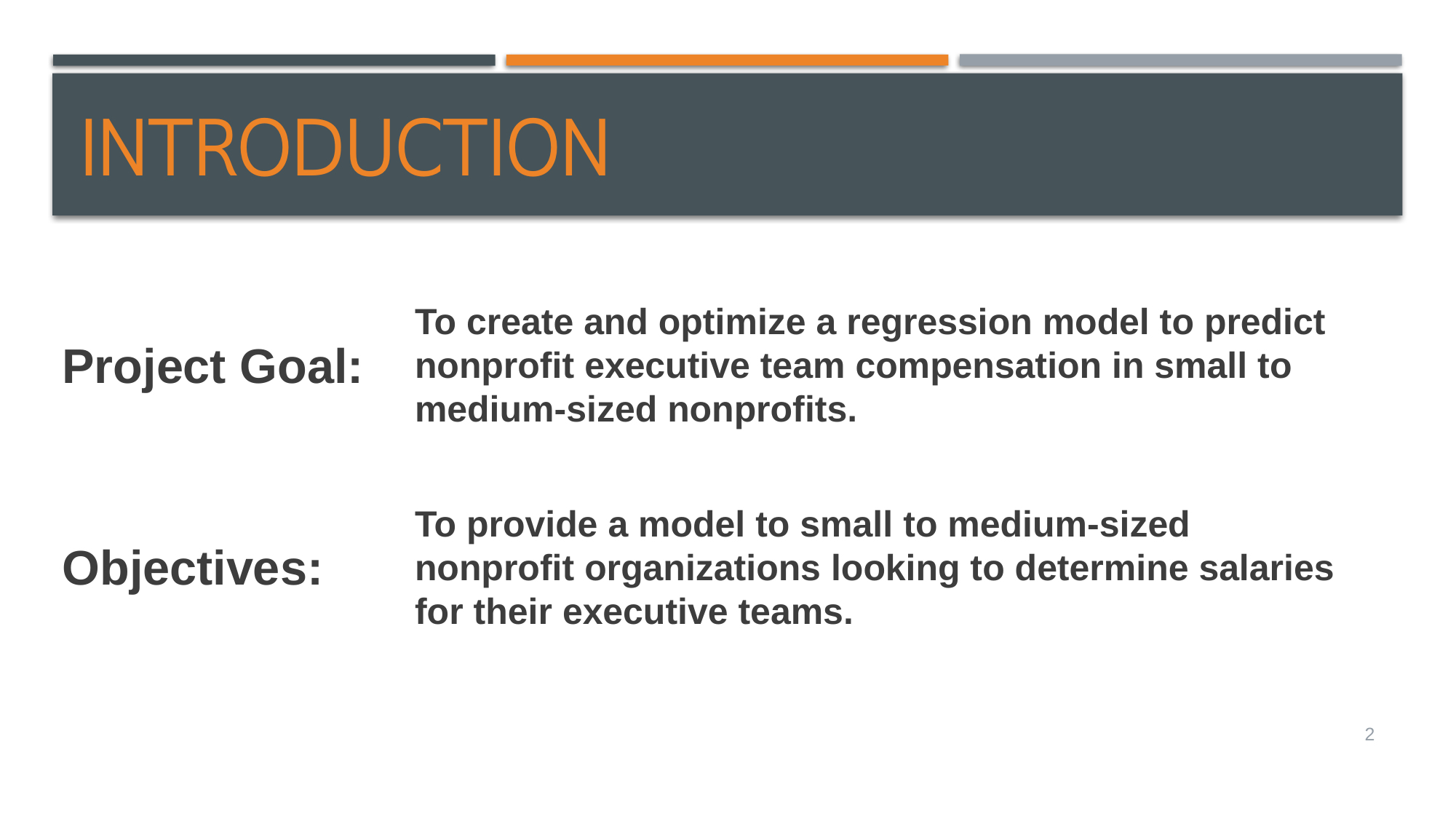

Introduction
To create and optimize a regression model to predict nonprofit executive team compensation in small to medium-sized nonprofits.
Project Goal:
To provide a model to small to medium-sized nonprofit organizations looking to determine salaries for their executive teams.
Objectives:
2